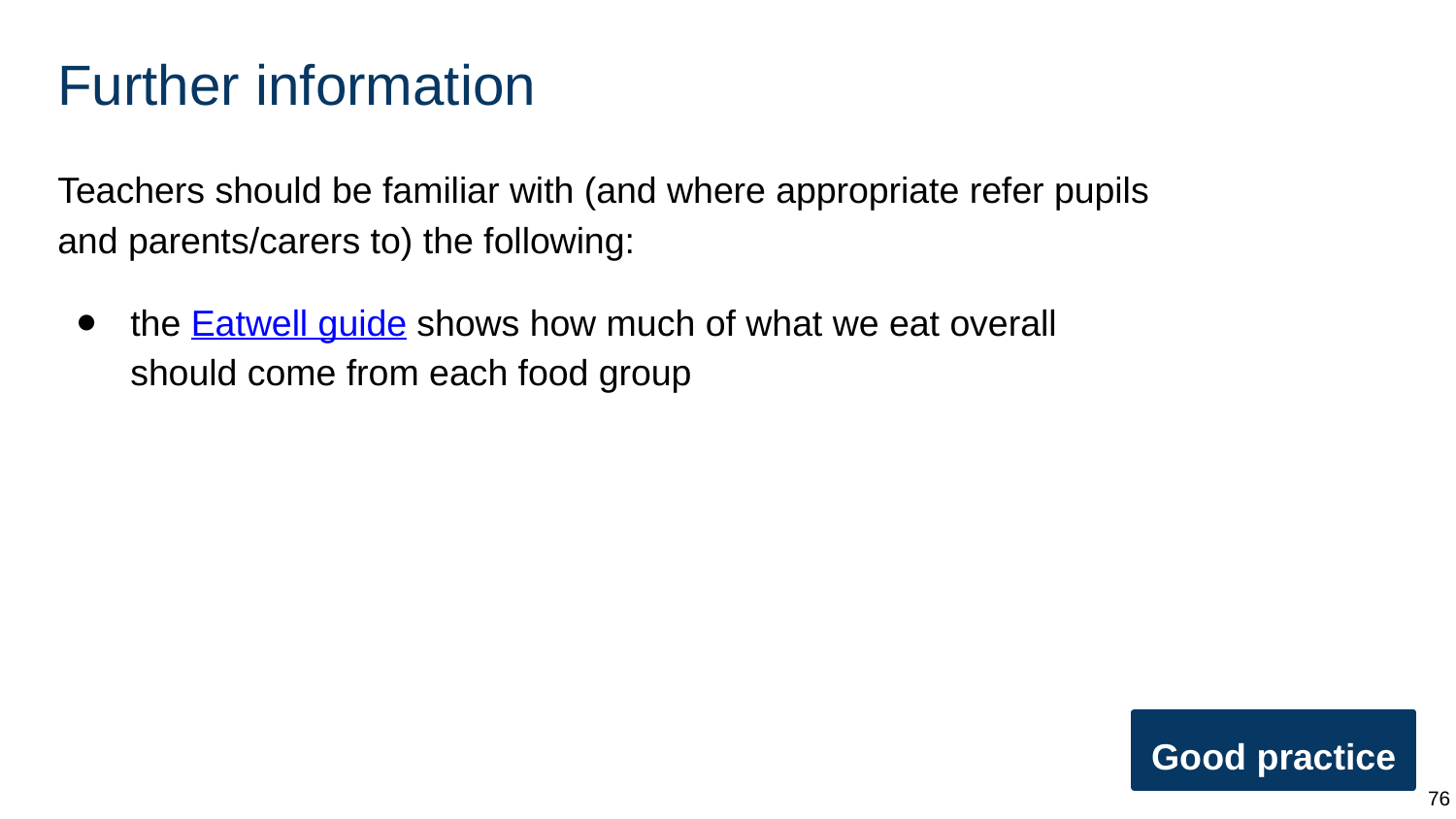

# Further information
Teachers should be familiar with (and where appropriate refer pupils and parents/carers to) the following:
the Eatwell guide shows how much of what we eat overall should come from each food group

Good practice
76